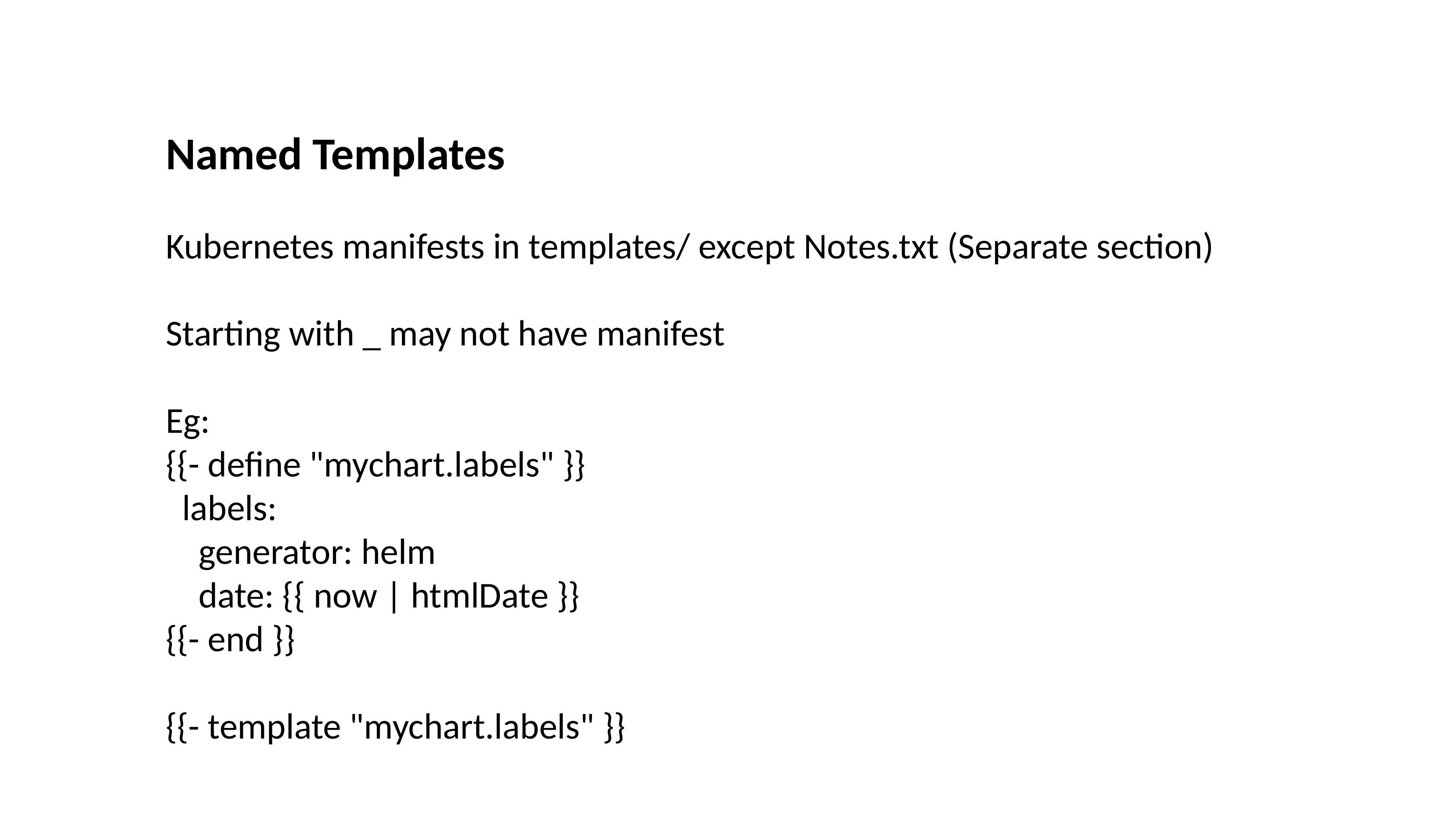

Named Templates

Kubernetes manifests in templates/ except Notes.txt (Separate section)

Starting with _ may not have manifest

Eg:
{{- define "mychart.labels" }}
  labels:
    generator: helm
    date: {{ now | htmlDate }}
{{- end }}

{{- template "mychart.labels" }}